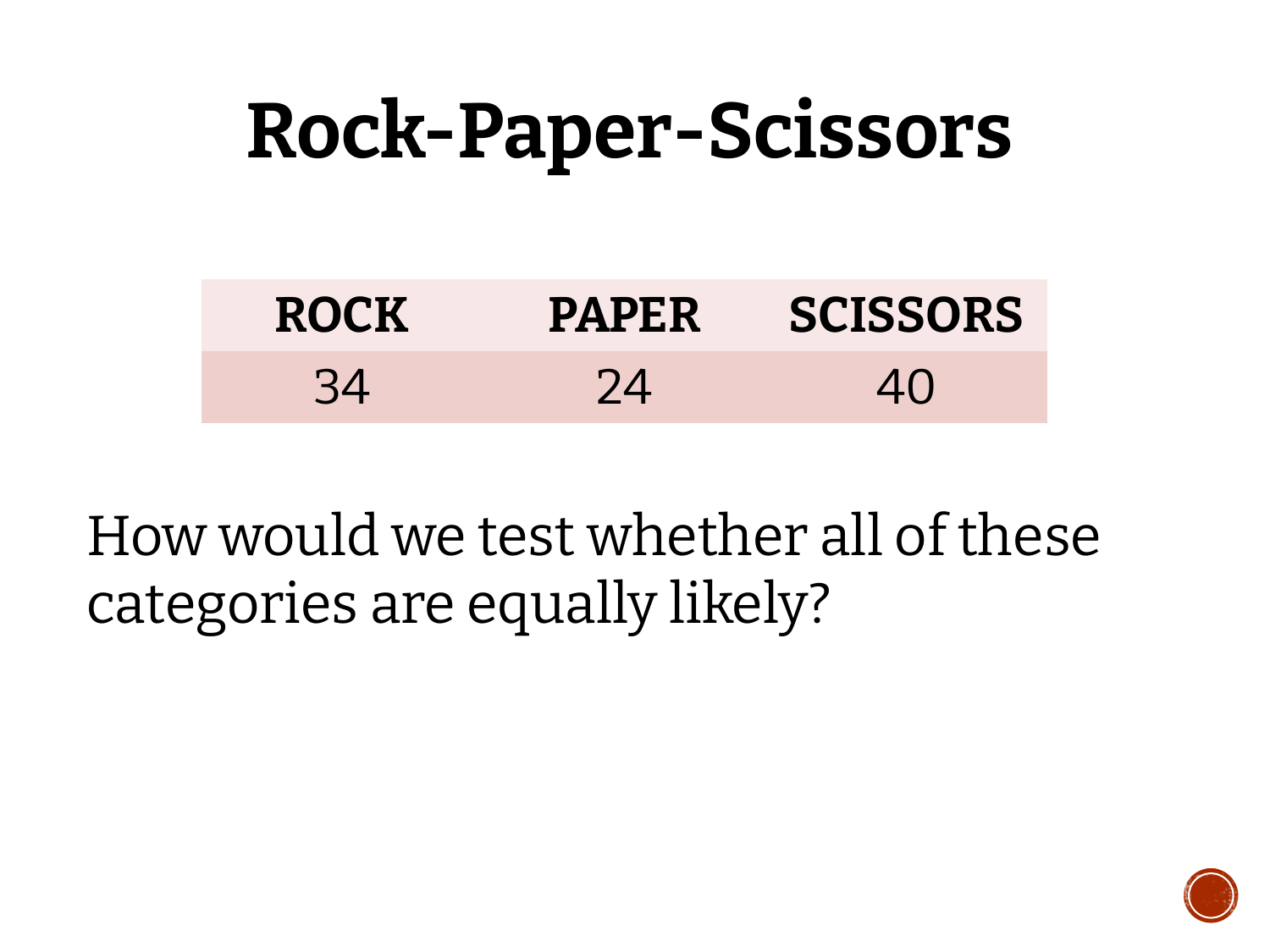

Rock-Paper-Scissors
| ROCK | PAPER | SCISSORS |
| --- | --- | --- |
| 34 | 24 | 40 |
How would we test whether all of these categories are equally likely?